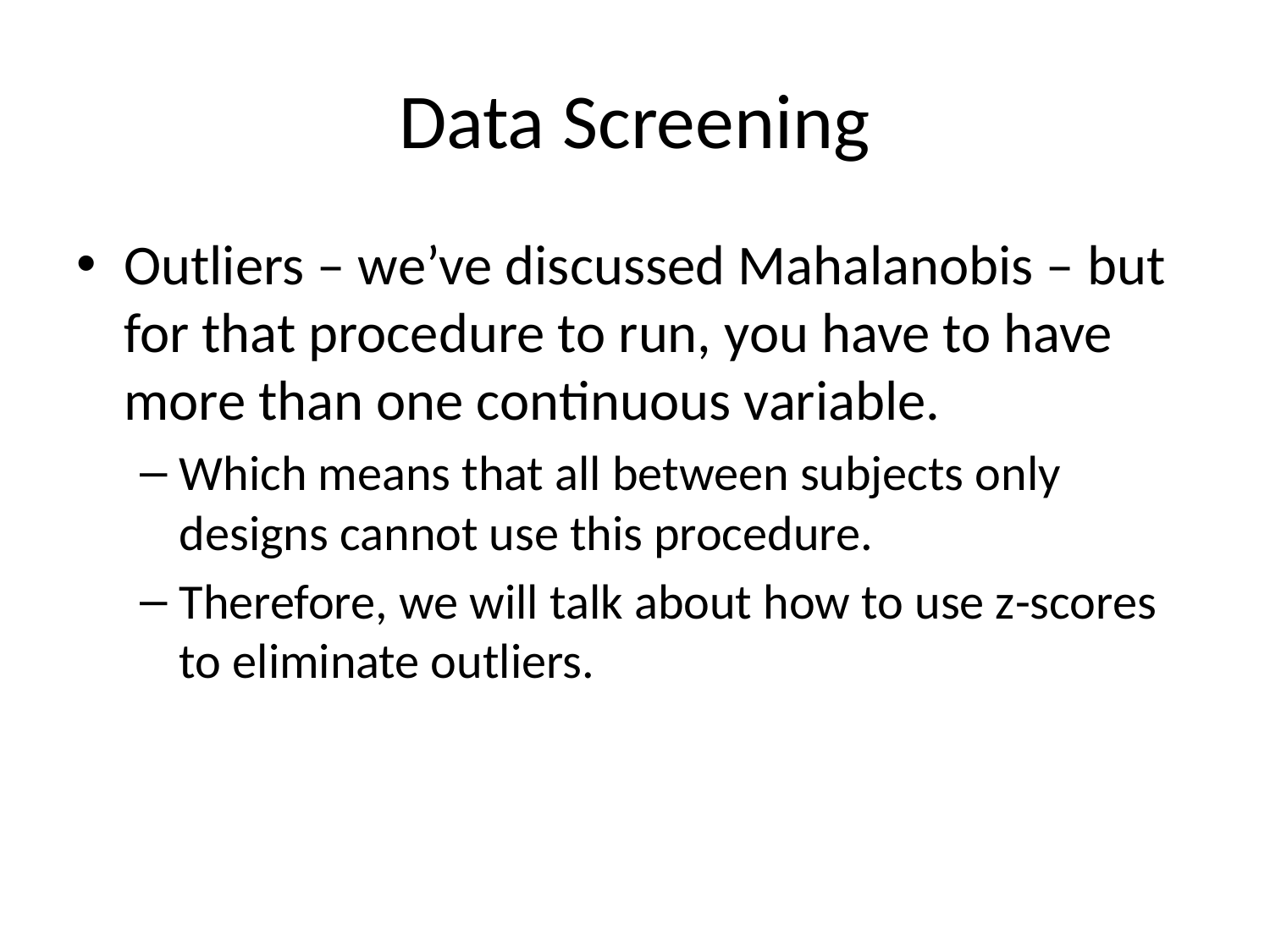

# Data Screening
Outliers – we’ve discussed Mahalanobis – but for that procedure to run, you have to have more than one continuous variable.
Which means that all between subjects only designs cannot use this procedure.
Therefore, we will talk about how to use z-scores to eliminate outliers.